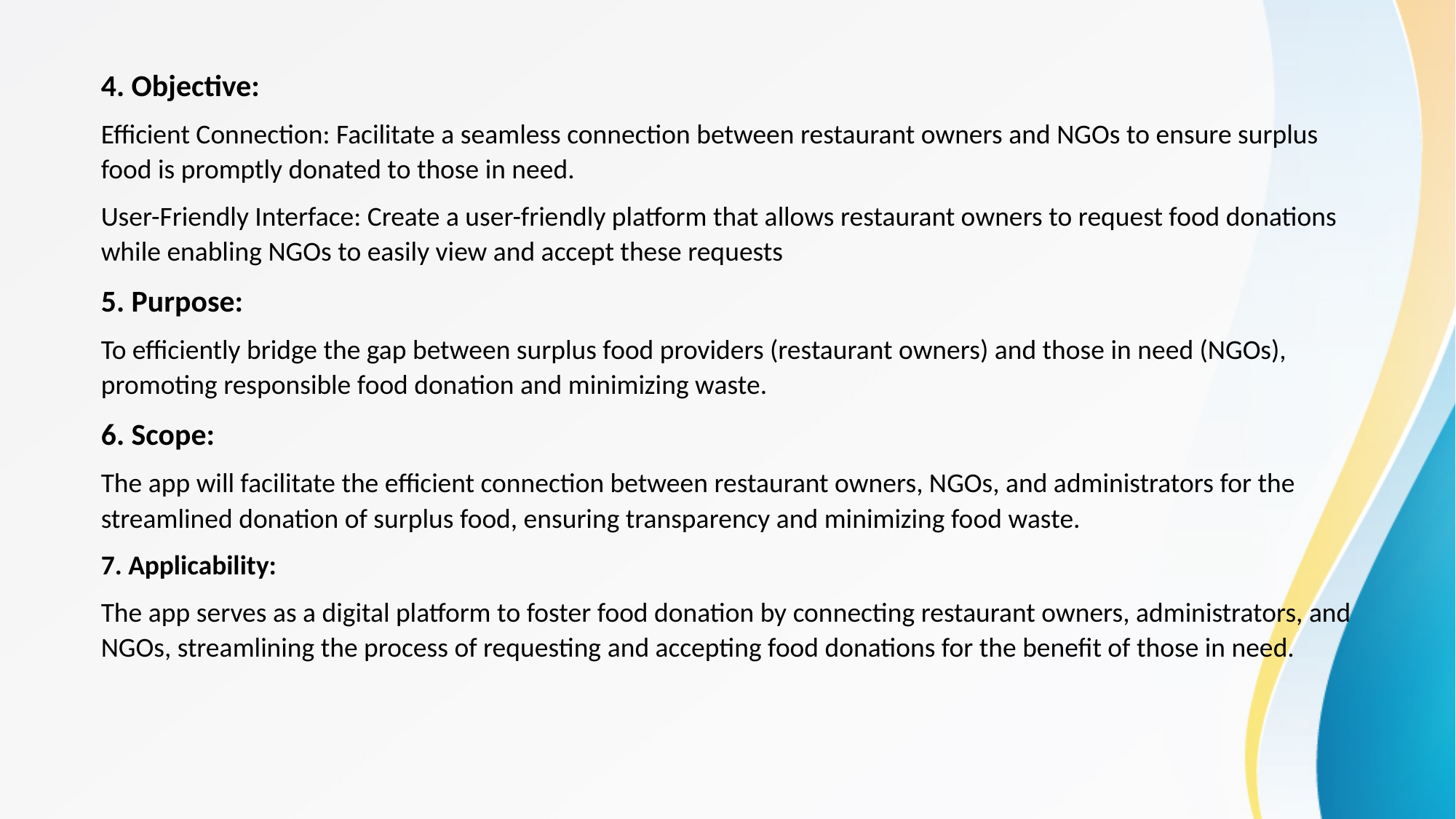

4. Objective:
Efficient Connection: Facilitate a seamless connection between restaurant owners and NGOs to ensure surplus food is promptly donated to those in need.
User-Friendly Interface: Create a user-friendly platform that allows restaurant owners to request food donations while enabling NGOs to easily view and accept these requests
5. Purpose:
To efficiently bridge the gap between surplus food providers (restaurant owners) and those in need (NGOs), promoting responsible food donation and minimizing waste.
6. Scope:
The app will facilitate the efficient connection between restaurant owners, NGOs, and administrators for the streamlined donation of surplus food, ensuring transparency and minimizing food waste.
7. Applicability:
The app serves as a digital platform to foster food donation by connecting restaurant owners, administrators, and NGOs, streamlining the process of requesting and accepting food donations for the benefit of those in need.